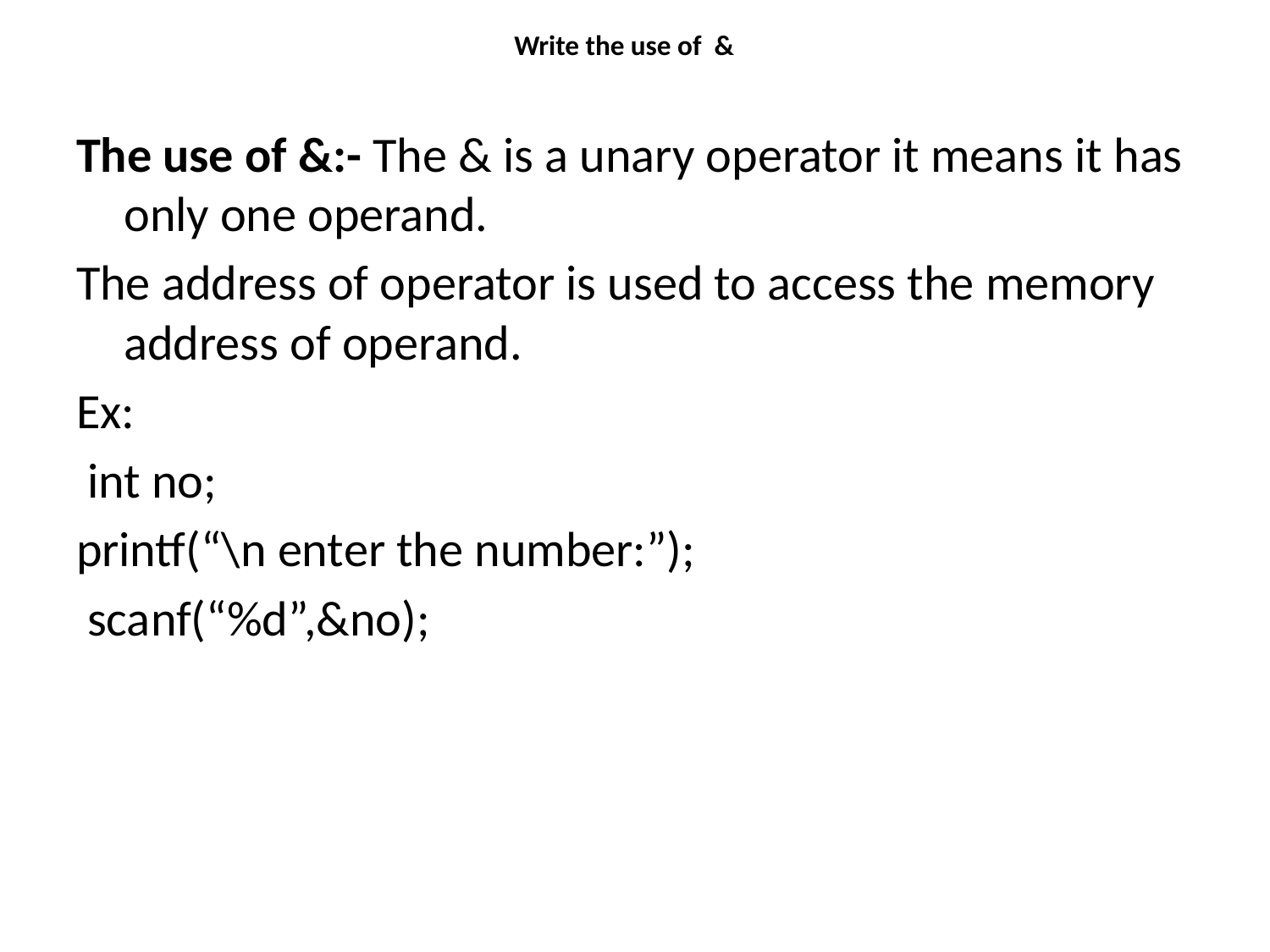

# Write the use of  &
The use of &:- The & is a unary operator it means it has only one operand.
The address of operator is used to access the memory address of operand.
Ex:
 int no;
printf(“\n enter the number:”);
 scanf(“%d”,&no);